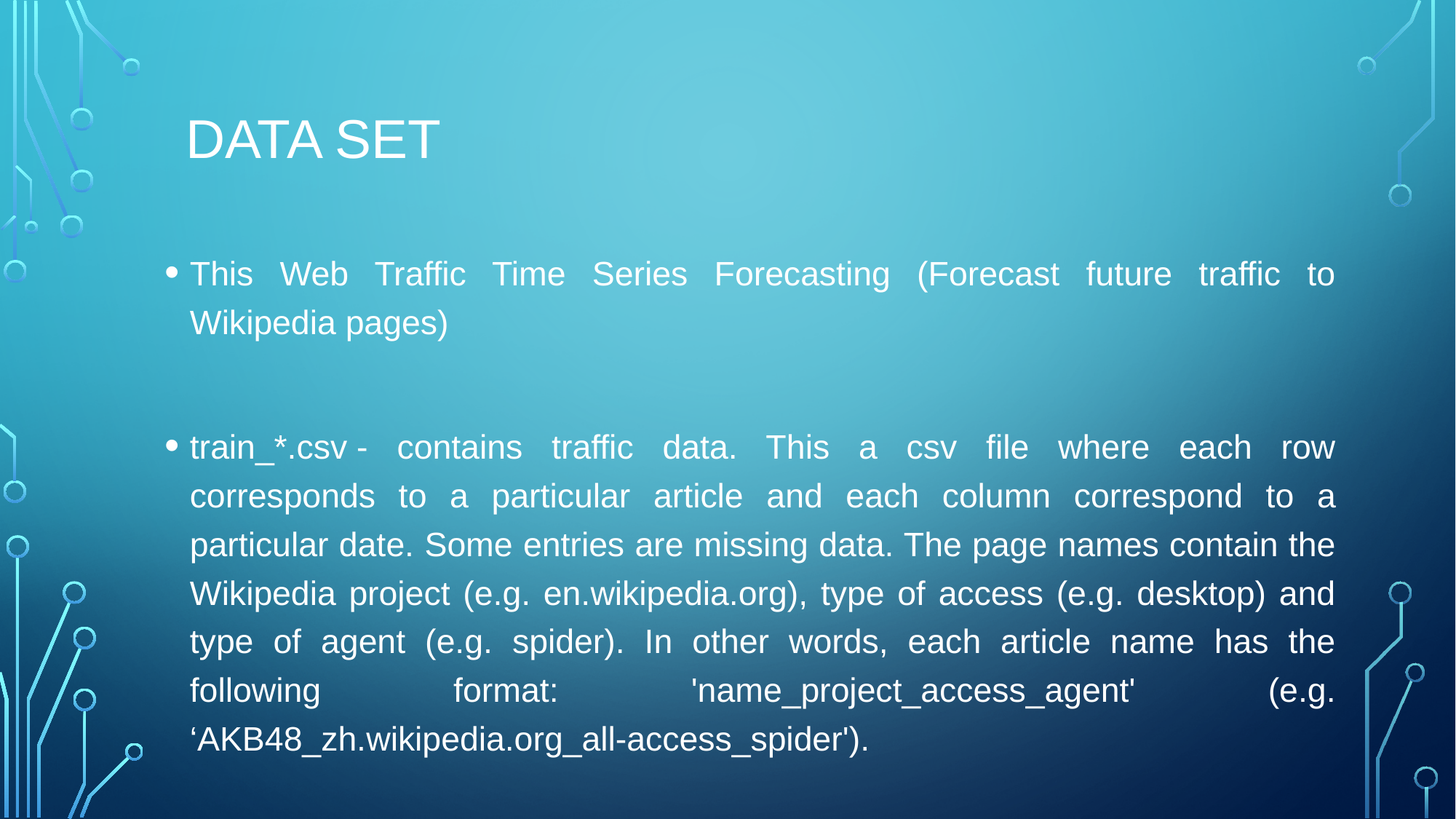

# Data Set
This Web Traffic Time Series Forecasting (Forecast future traffic to Wikipedia pages)

train_*.csv - contains traffic data. This a csv file where each row corresponds to a particular article and each column correspond to a particular date. Some entries are missing data. The page names contain the Wikipedia project (e.g. en.wikipedia.org), type of access (e.g. desktop) and type of agent (e.g. spider). In other words, each article name has the following format: 'name_project_access_agent' (e.g. ‘AKB48_zh.wikipedia.org_all-access_spider').